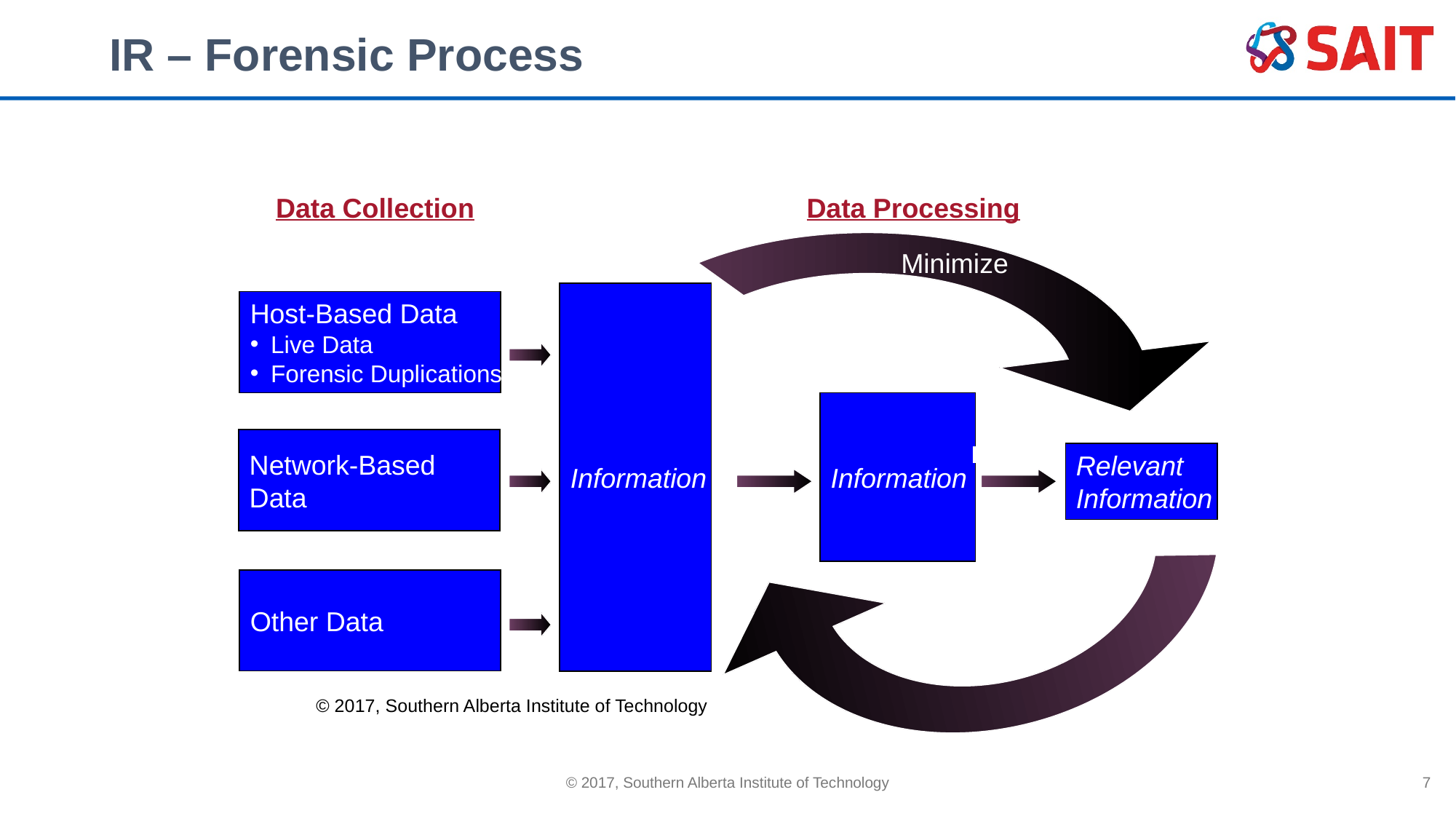

# IR – Forensic Process
Data Collection
Data Processing

Minimize
Information
Host-Based Data
Live Data
Forensic Duplications

Information
Network-Based
Data
Review
Review
Relevant
Information

Other Data

Leads

© 2017, Southern Alberta Institute of Technology